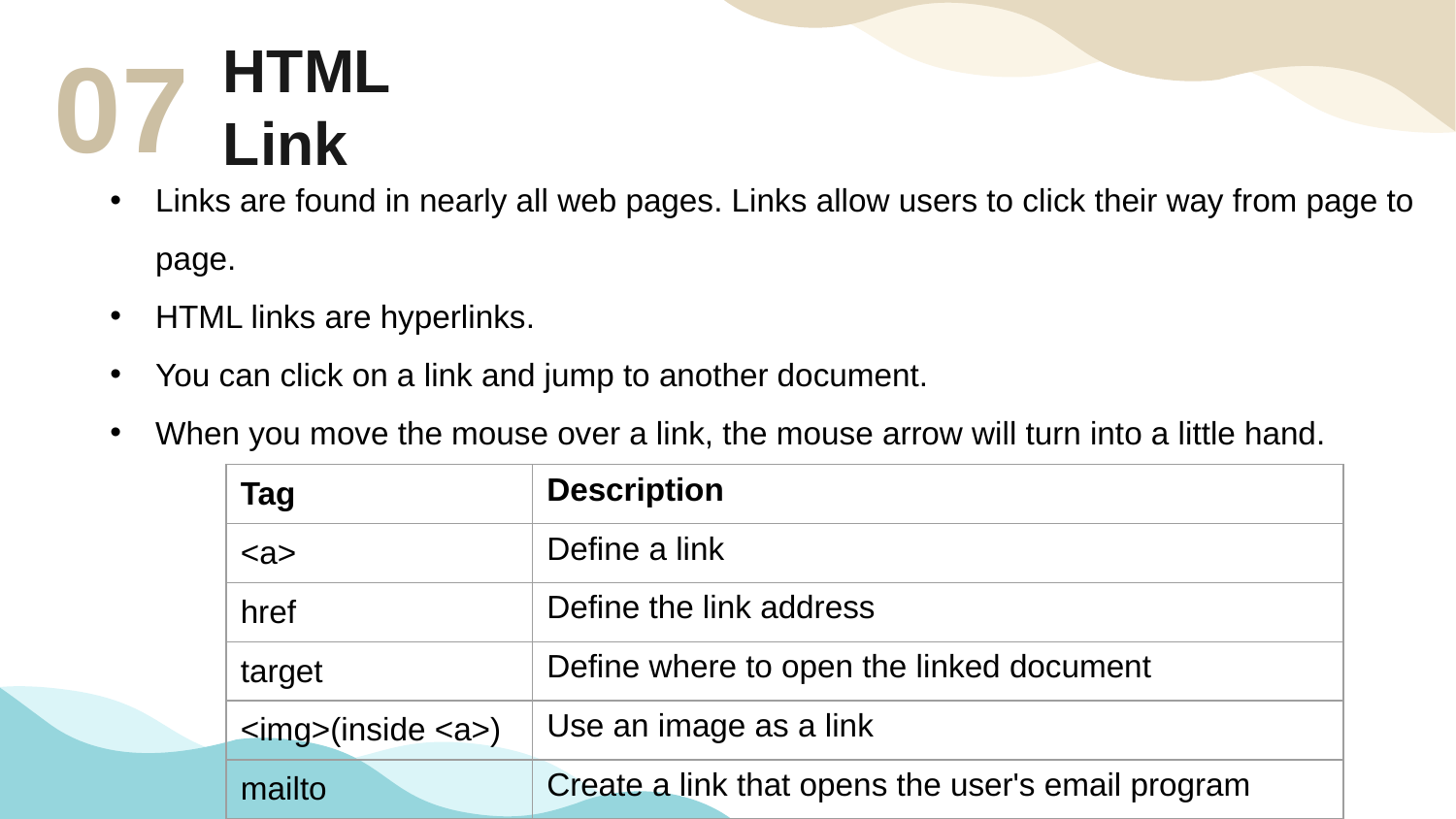

07
# HTML Link
Links are found in nearly all web pages. Links allow users to click their way from page to page.
HTML links are hyperlinks.
You can click on a link and jump to another document.
When you move the mouse over a link, the mouse arrow will turn into a little hand.
| Tag | Description |
| --- | --- |
| <a> | Define a link |
| href | Define the link address |
| target | Define where to open the linked document |
| <img>(inside <a>) | Use an image as a link |
| mailto | Create a link that opens the user's email program |